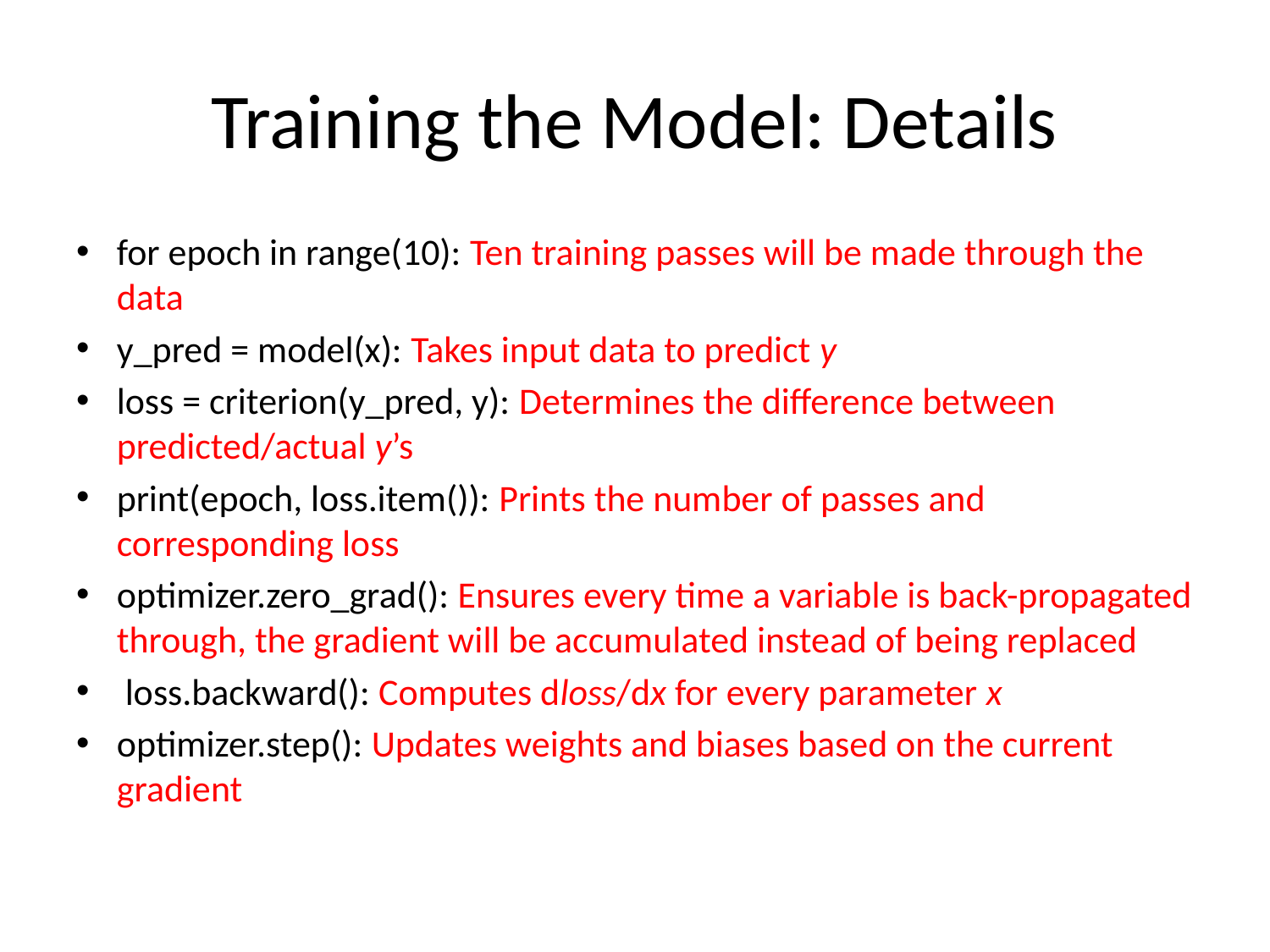

# Training the Model: Details
for epoch in range(10): Ten training passes will be made through the data
y_pred = model(x): Takes input data to predict y
loss = criterion(y_pred, y): Determines the difference between predicted/actual y’s
print(epoch, loss.item()): Prints the number of passes and corresponding loss
optimizer.zero_grad(): Ensures every time a variable is back-propagated through, the gradient will be accumulated instead of being replaced
 loss.backward(): Computes dloss/dx for every parameter x
optimizer.step(): Updates weights and biases based on the current gradient